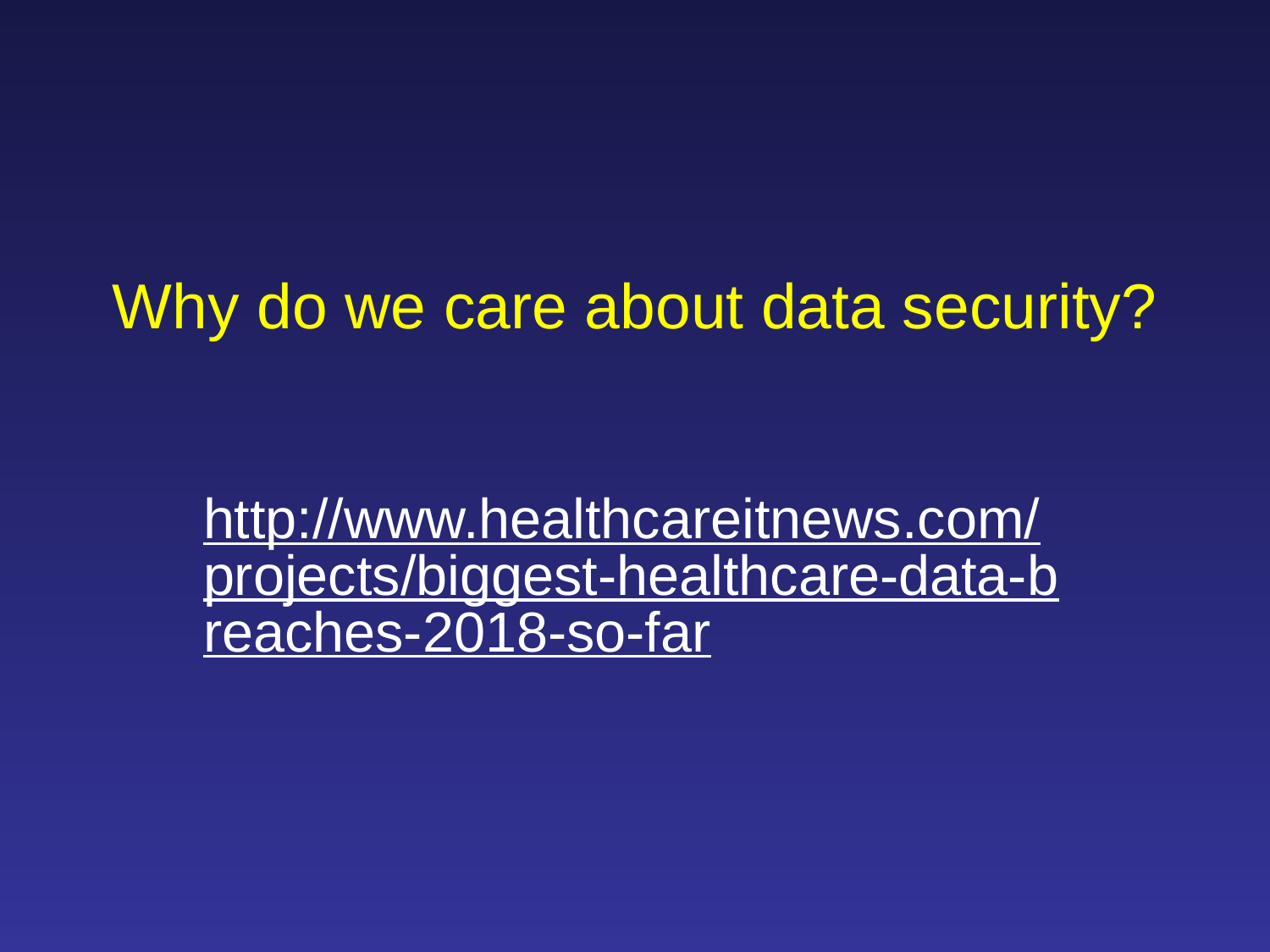

# Why do we care about data security?
http://www.healthcareitnews.com/projects/biggest-healthcare-data-breaches-2018-so-far